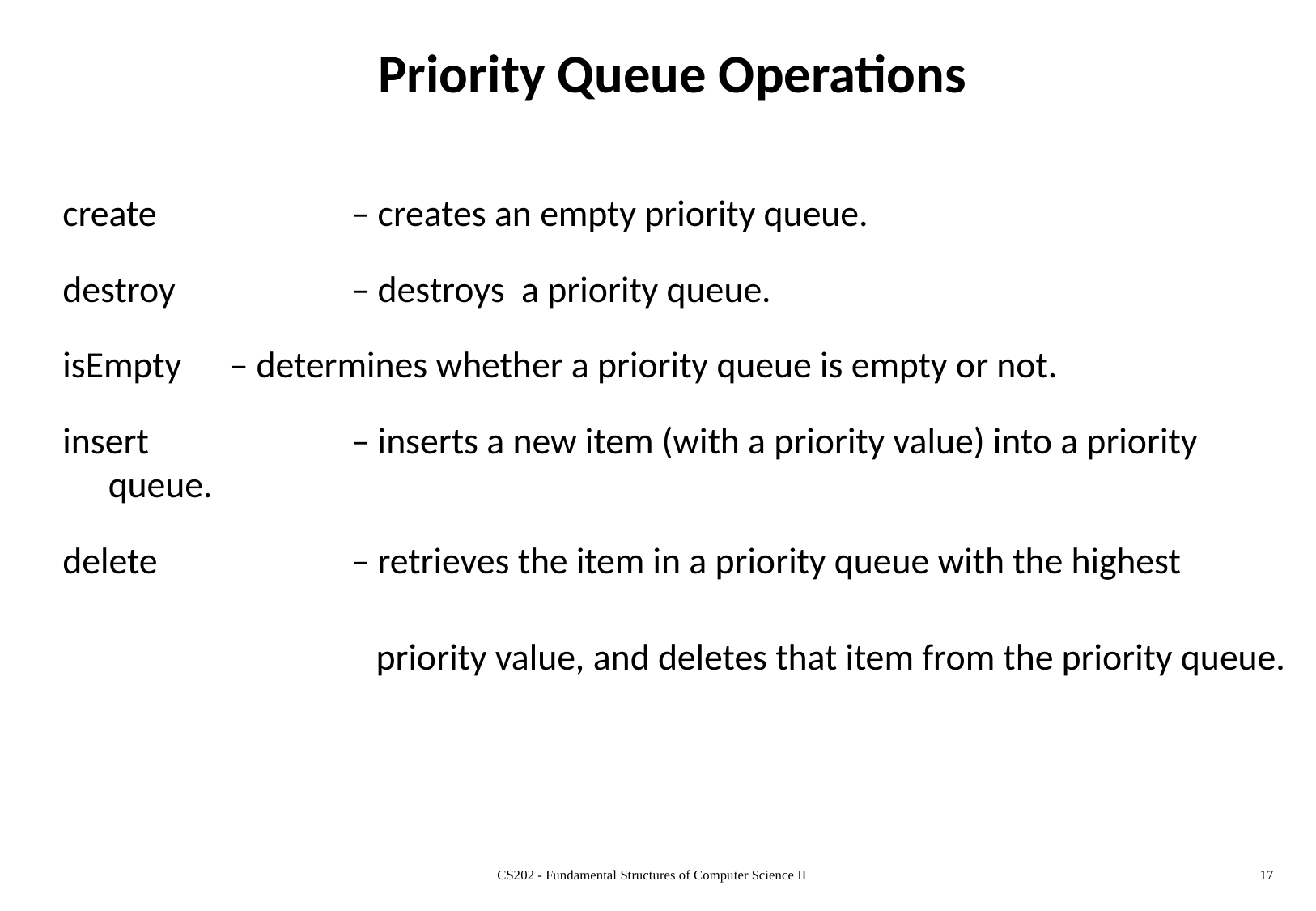

# Priority Queue Operations

create		– creates an empty priority queue.

destroy		– destroys  a priority queue.

isEmpty 	– determines whether a priority queue is empty or not.

insert		– inserts a new item (with a priority value) into a priority queue.

delete 		– retrieves the item in a priority queue with the highest
			   priority value, and deletes that item from the priority queue.
CS202 - Fundamental Structures of Computer Science II
17